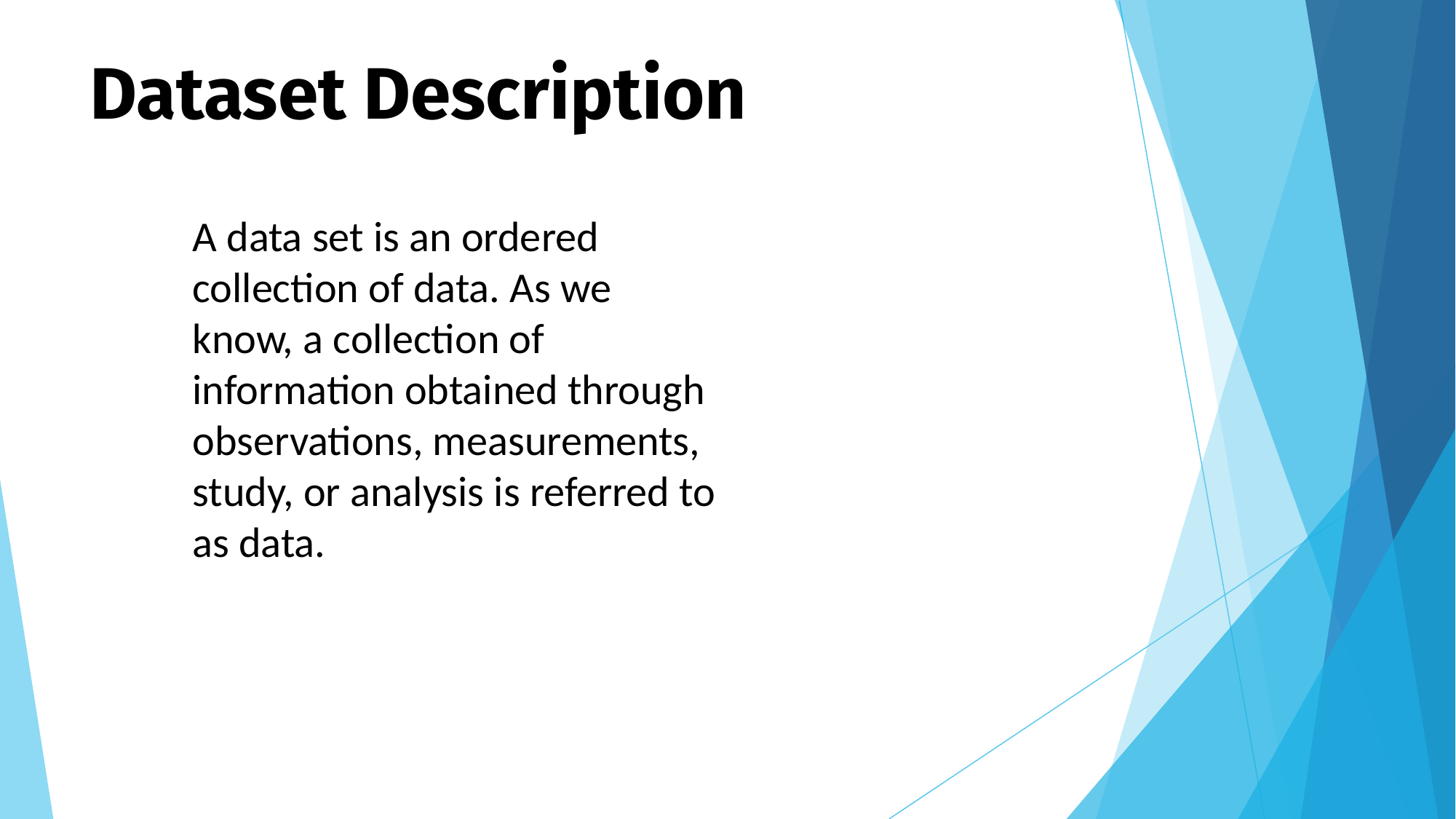

# Dataset Description
A data set is an ordered collection of data. As we know, a collection of information obtained through observations, measurements, study, or analysis is referred to as data.